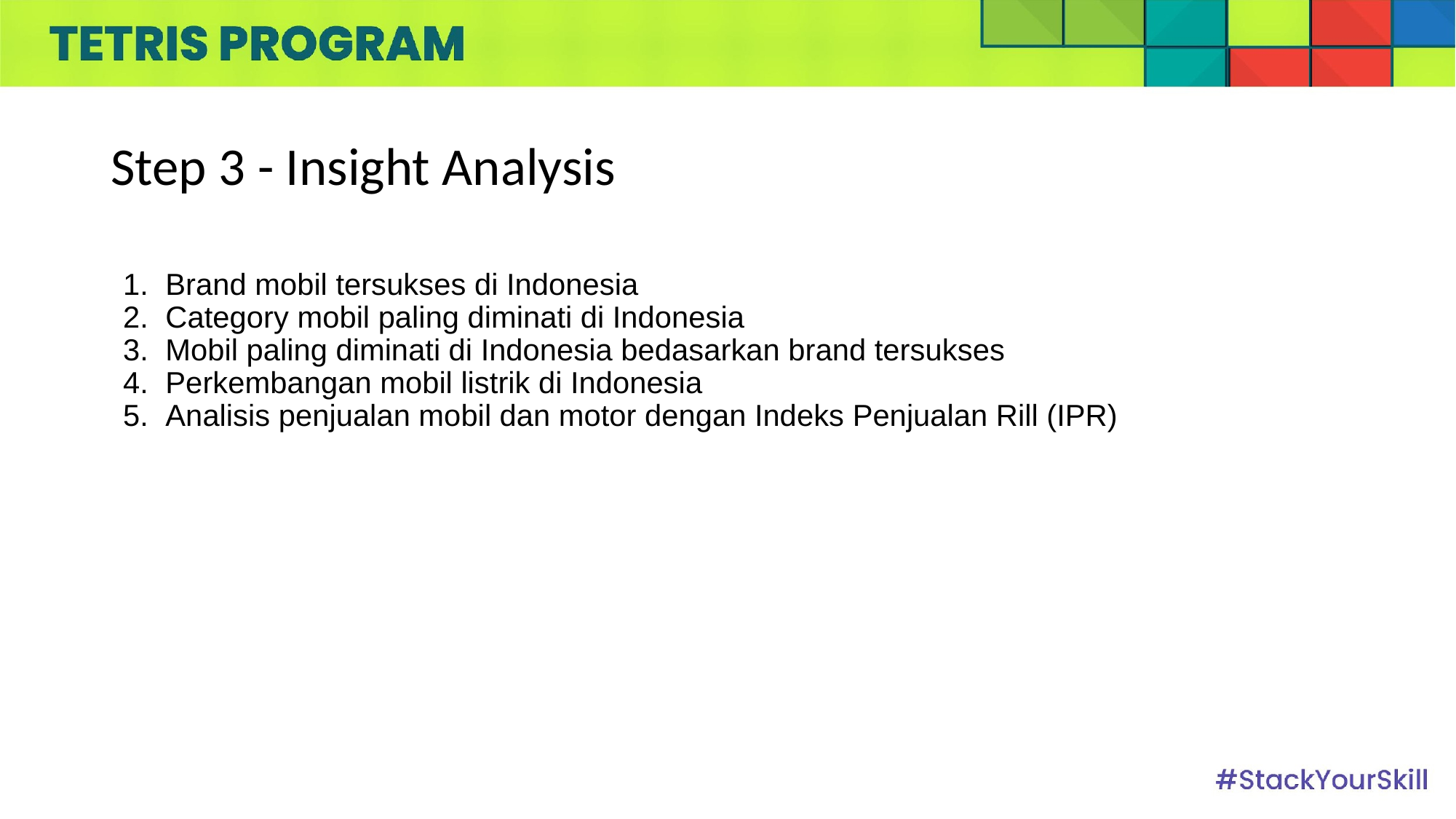

# Step 3 - Insight Analysis
Brand mobil tersukses di Indonesia
Category mobil paling diminati di Indonesia
Mobil paling diminati di Indonesia bedasarkan brand tersukses
Perkembangan mobil listrik di Indonesia
Analisis penjualan mobil dan motor dengan Indeks Penjualan Rill (IPR)